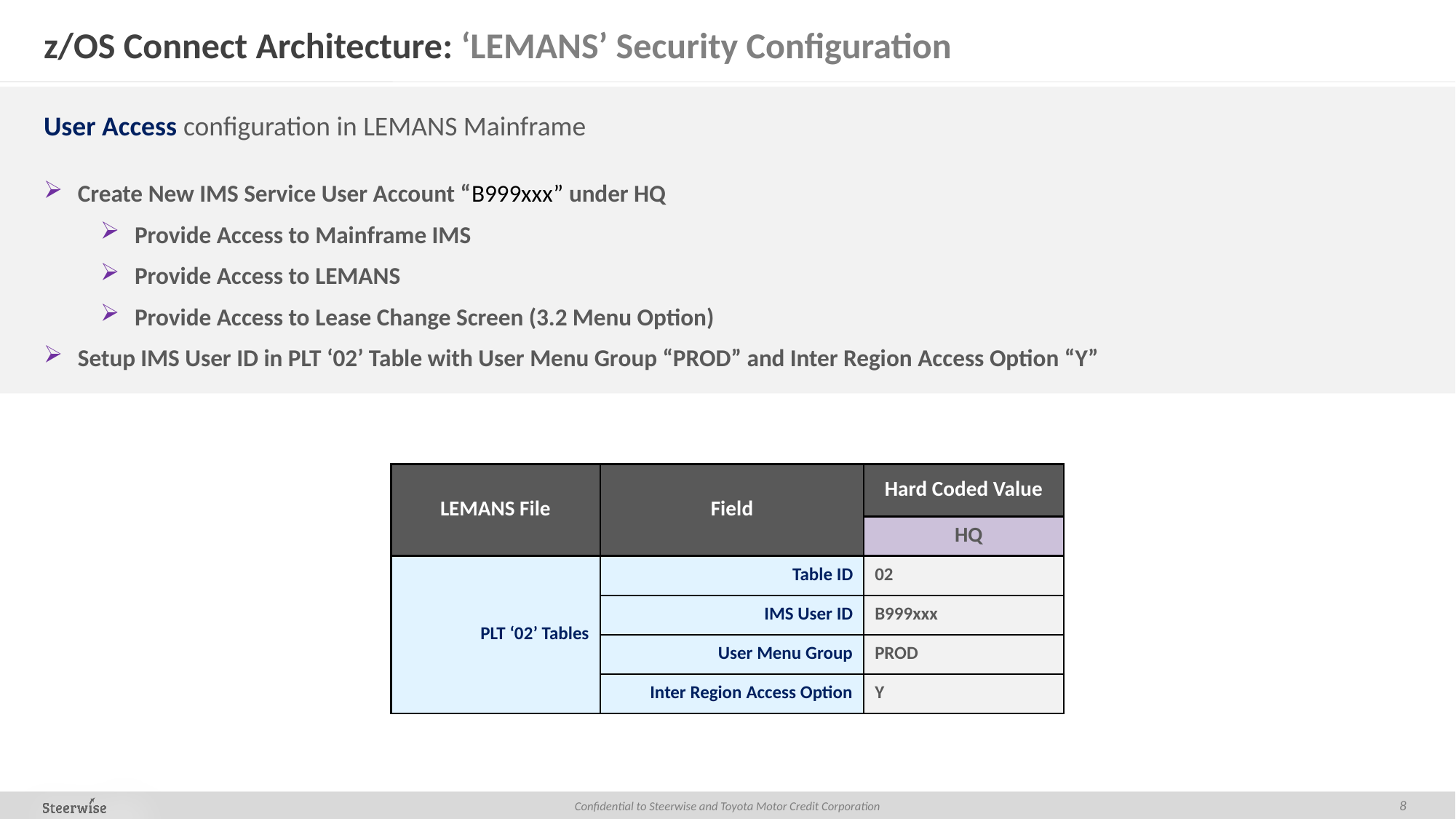

# z/OS Connect Architecture: ‘LEMANS’ Security Configuration
User Access configuration in LEMANS Mainframe

Create New IMS Service User Account “B999xxx” under HQ
Provide Access to Mainframe IMS
Provide Access to LEMANS
Provide Access to Lease Change Screen (3.2 Menu Option)
Setup IMS User ID in PLT ‘02’ Table with User Menu Group “PROD” and Inter Region Access Option “Y”
| LEMANS File | Field | Hard Coded Value |
| --- | --- | --- |
|  |  | HQ |
| PLT ‘02’ Tables | Table ID | 02 |
|  | IMS User ID | B999xxx |
|  | User Menu Group | PROD |
|  | Inter Region Access Option | Y |

8